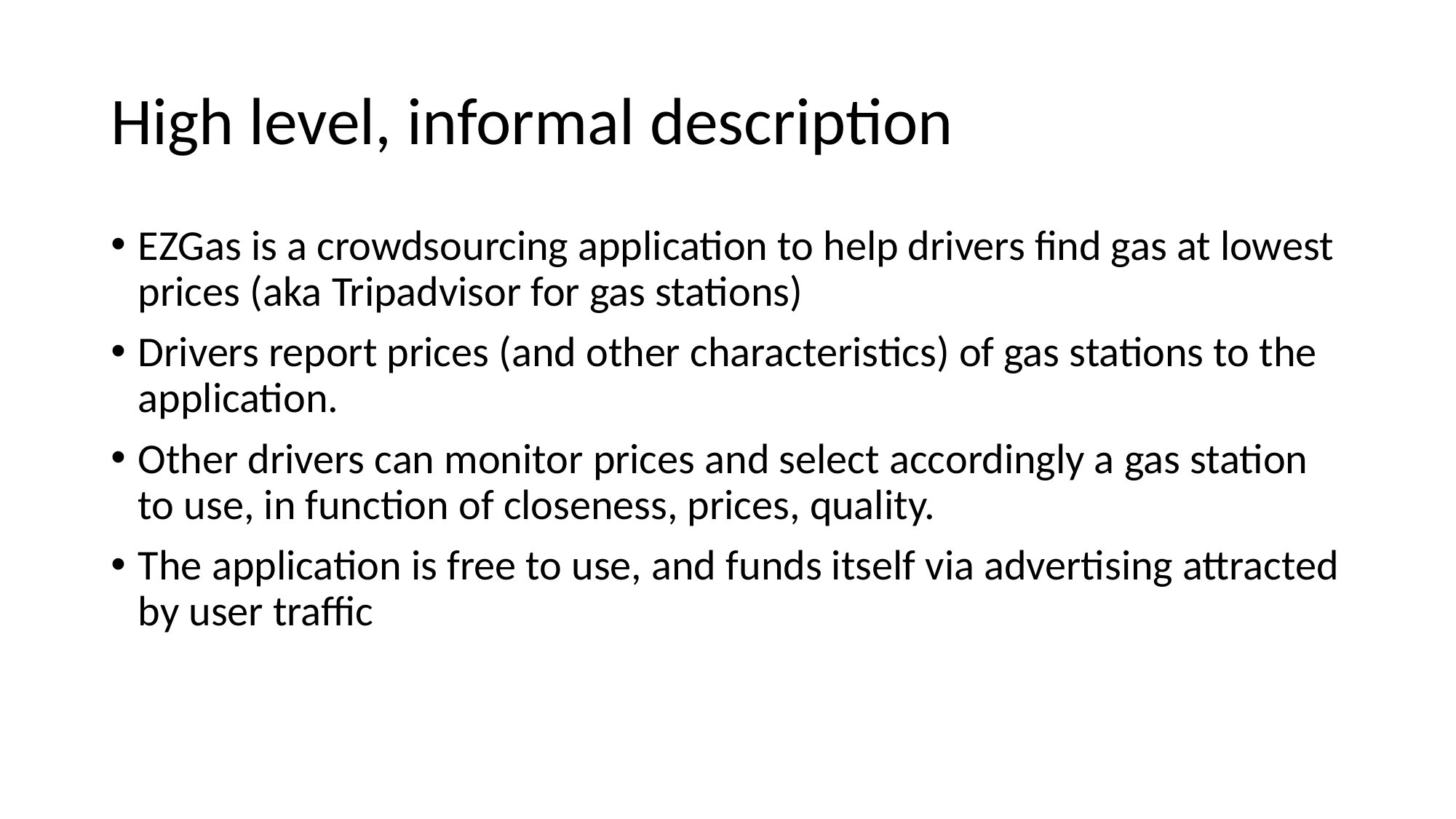

# High level, informal description
EZGas is a crowdsourcing application to help drivers find gas at lowest prices (aka Tripadvisor for gas stations)
Drivers report prices (and other characteristics) of gas stations to the application.
Other drivers can monitor prices and select accordingly a gas station to use, in function of closeness, prices, quality.
The application is free to use, and funds itself via advertising attracted by user traffic